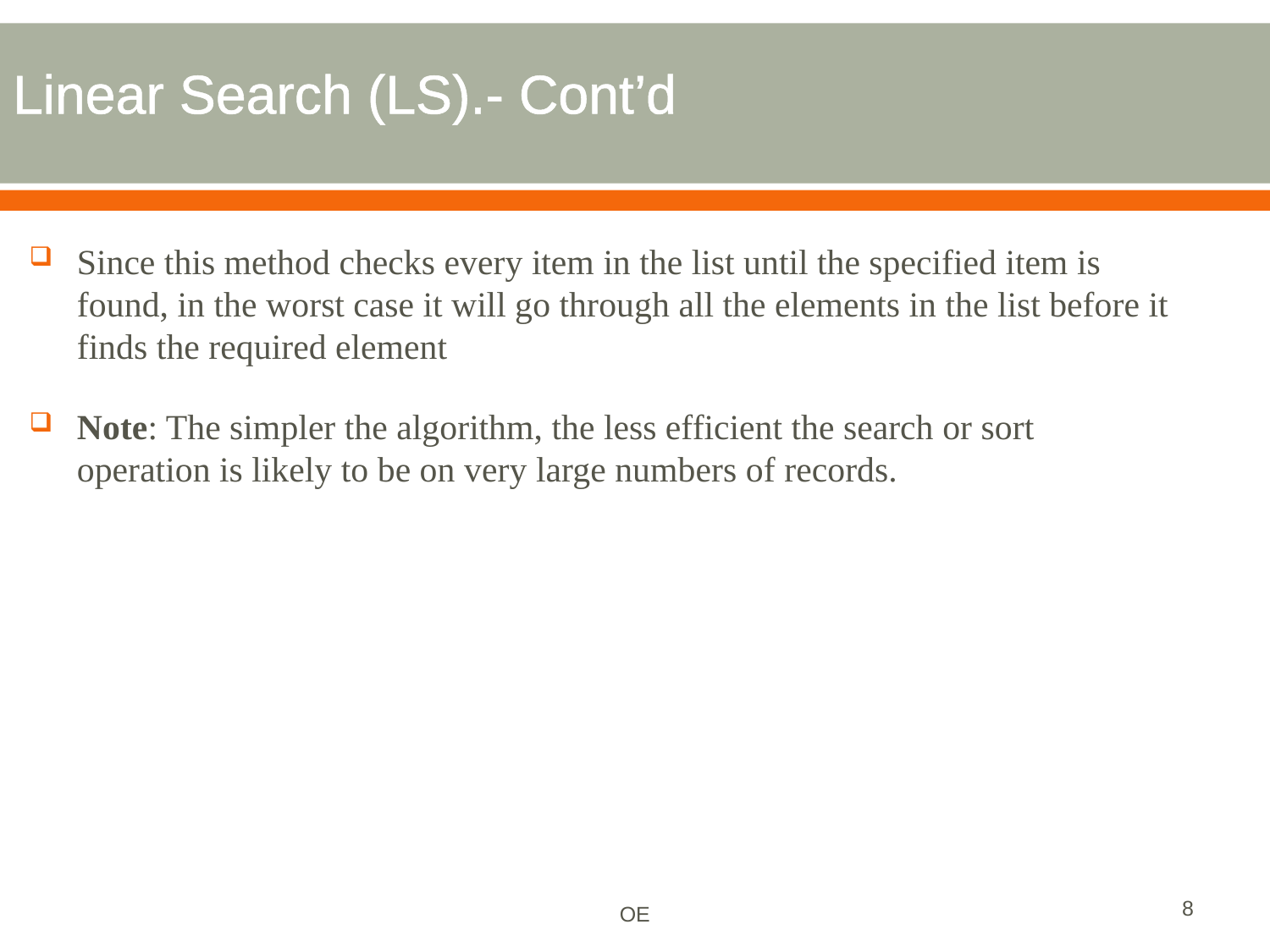

# Linear Search (LS).- Cont’d
Since this method checks every item in the list until the specified item is found, in the worst case it will go through all the elements in the list before it finds the required element

Note: The simpler the algorithm, the less efficient the search or sort operation is likely to be on very large numbers of records.

8
OE